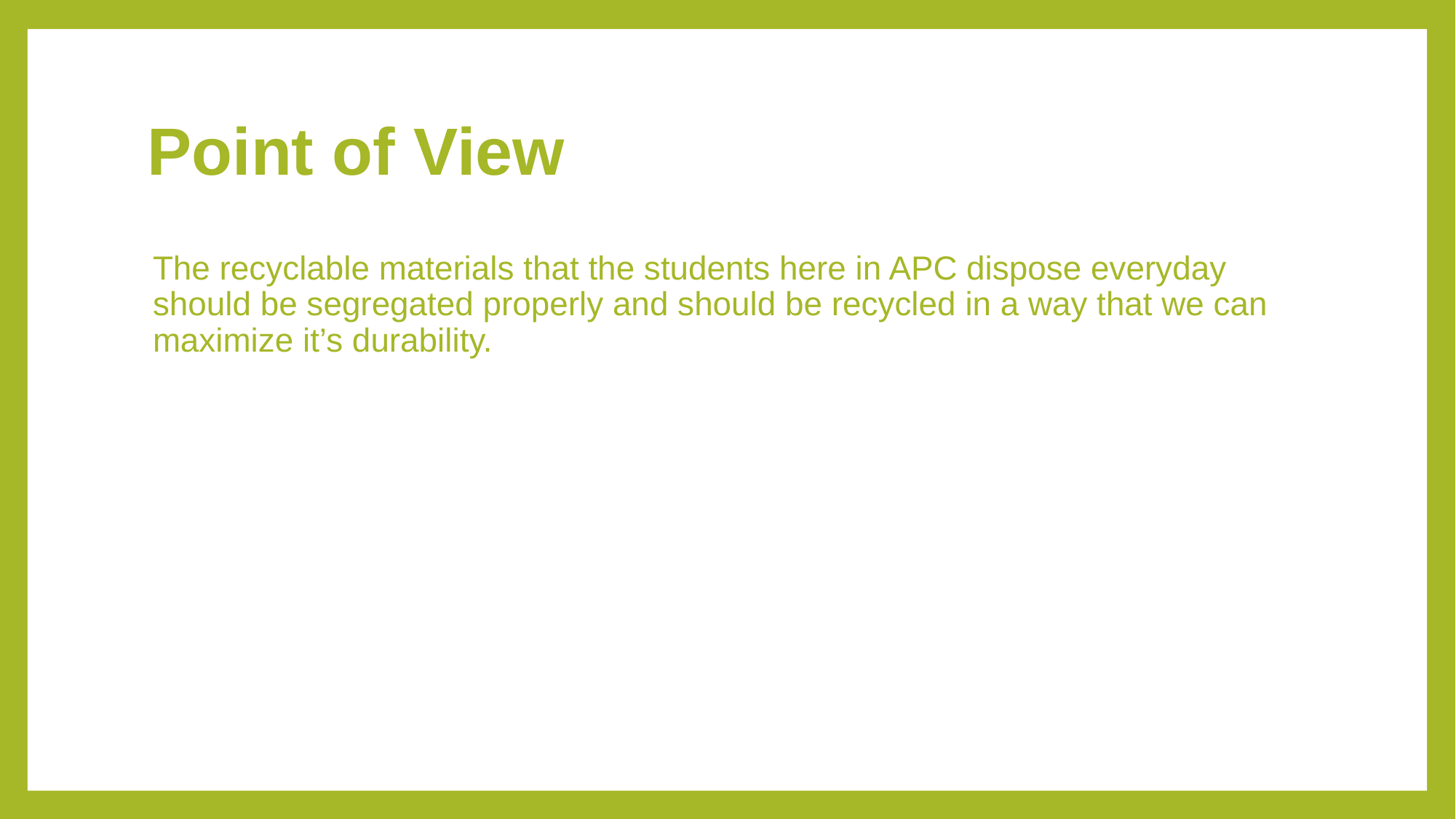

# Point of View

The recyclable materials that the students here in APC dispose everyday should be segregated properly and should be recycled in a way that we can maximize it’s durability.